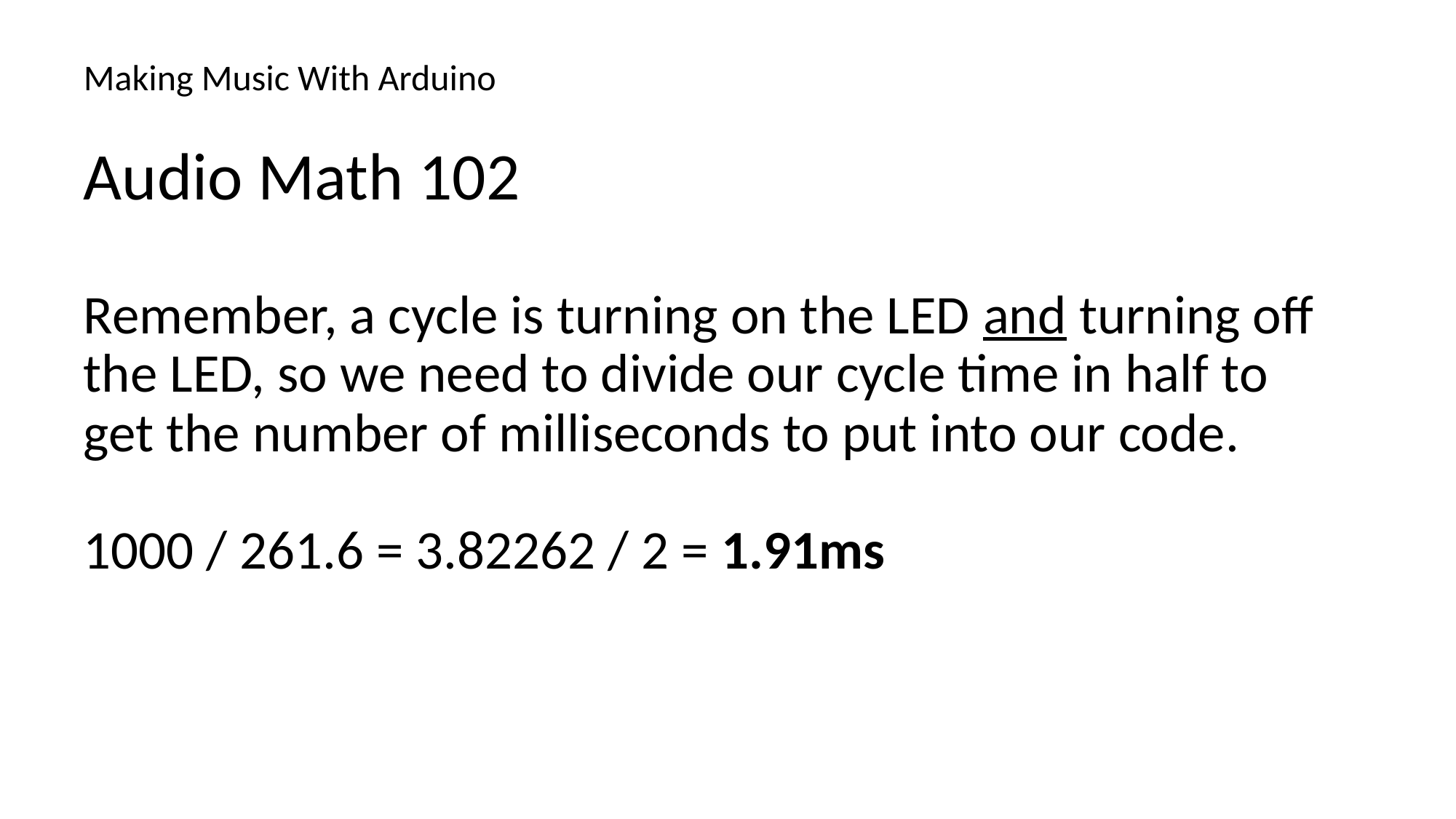

# Making Music With Arduino
Audio Math 102

Remember, a cycle is turning on the LED and turning off the LED, so we need to divide our cycle time in half to get the number of milliseconds to put into our code.

1000 / 261.6 = 3.82262 / 2 = 1.91ms